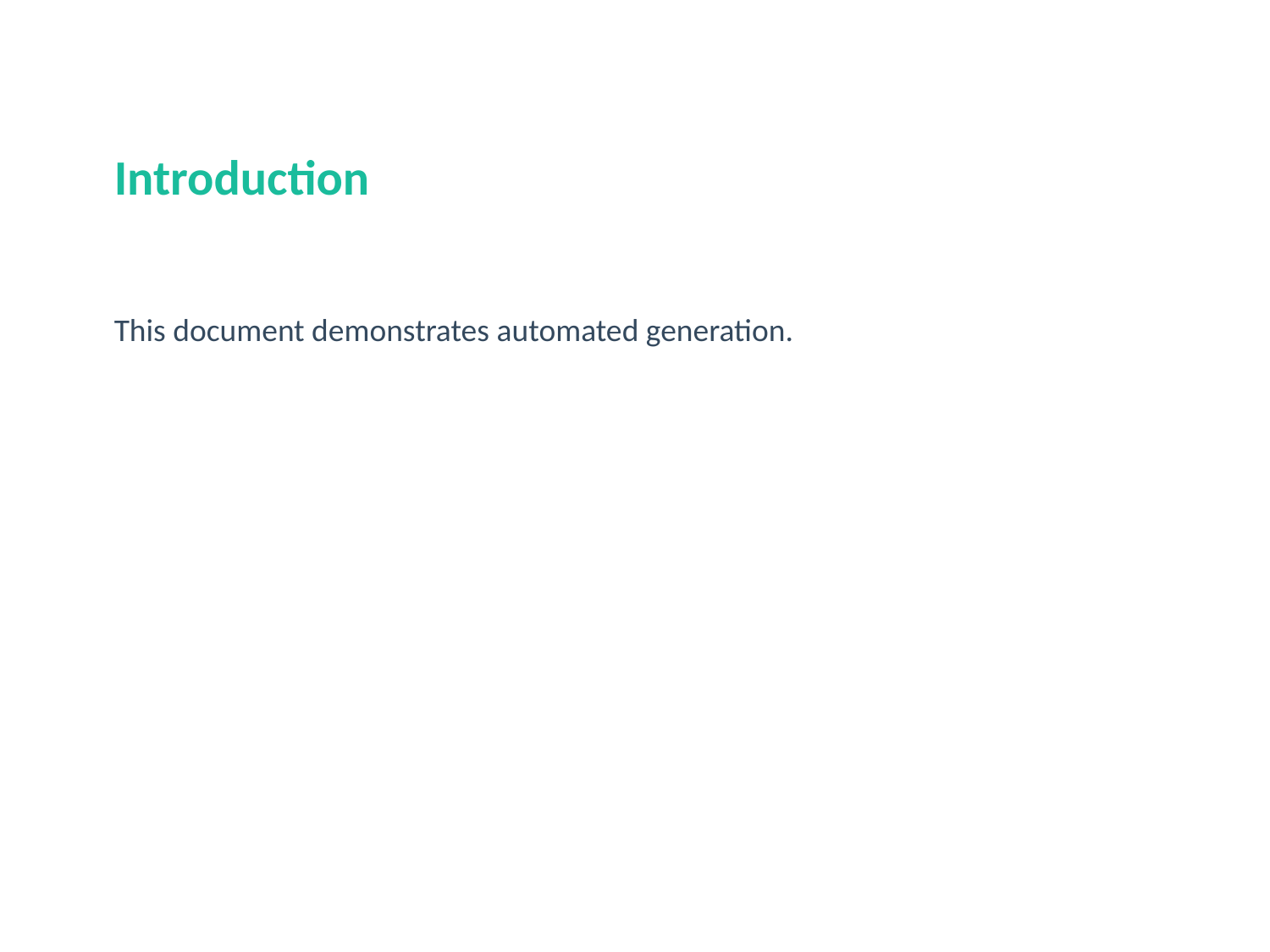

#

Introduction

This document demonstrates automated generation.